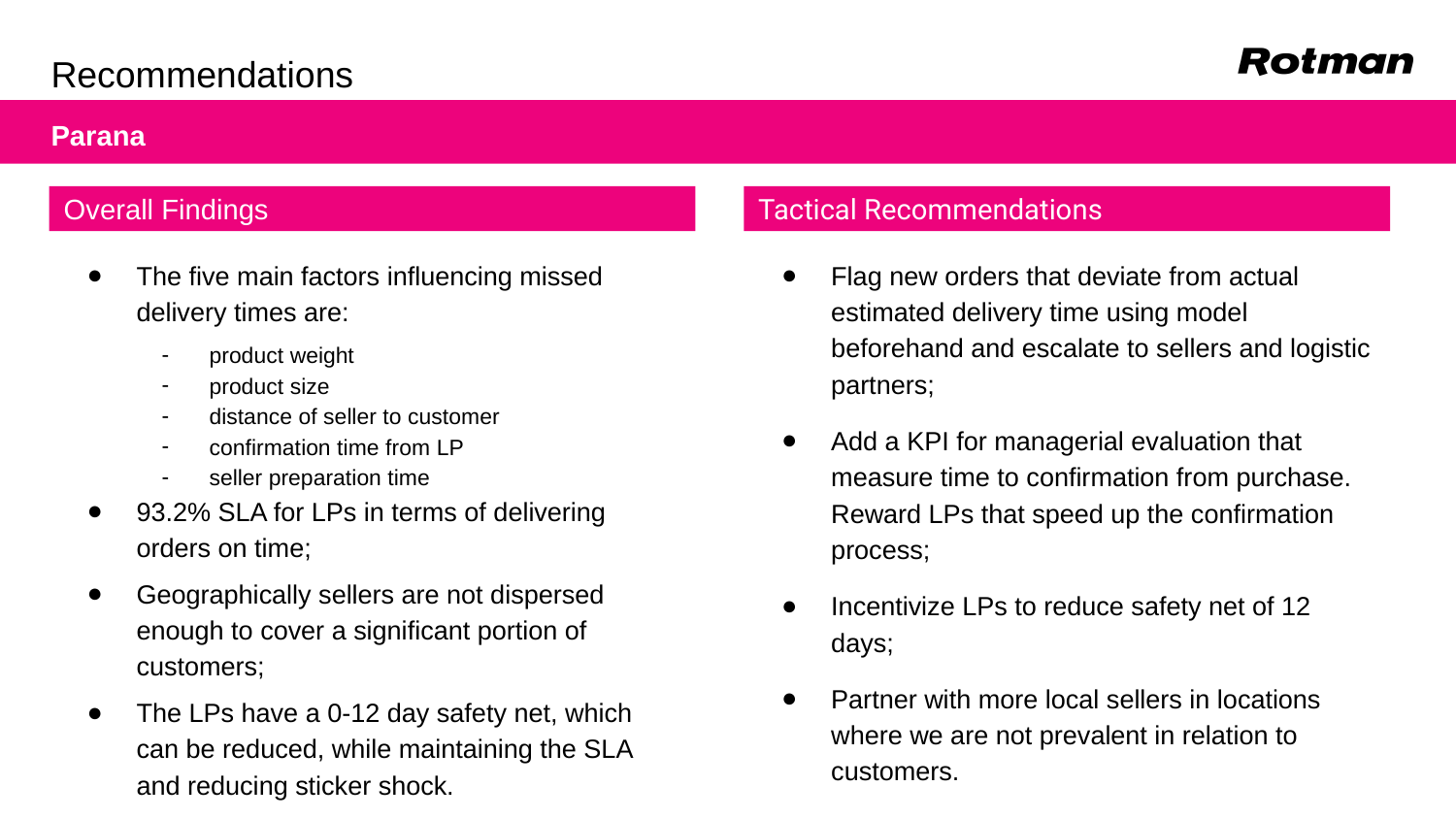

# Recommendations
Parana
Overall Findings
Tactical Recommendations
The five main factors influencing missed delivery times are:
product weight
product size
distance of seller to customer
confirmation time from LP
seller preparation time
93.2% SLA for LPs in terms of delivering orders on time;
Geographically sellers are not dispersed enough to cover a significant portion of customers;
The LPs have a 0-12 day safety net, which can be reduced, while maintaining the SLA and reducing sticker shock.

Flag new orders that deviate from actual estimated delivery time using model beforehand and escalate to sellers and logistic partners;
Add a KPI for managerial evaluation that measure time to confirmation from purchase. Reward LPs that speed up the confirmation process;
Incentivize LPs to reduce safety net of 12 days;
Partner with more local sellers in locations where we are not prevalent in relation to customers.